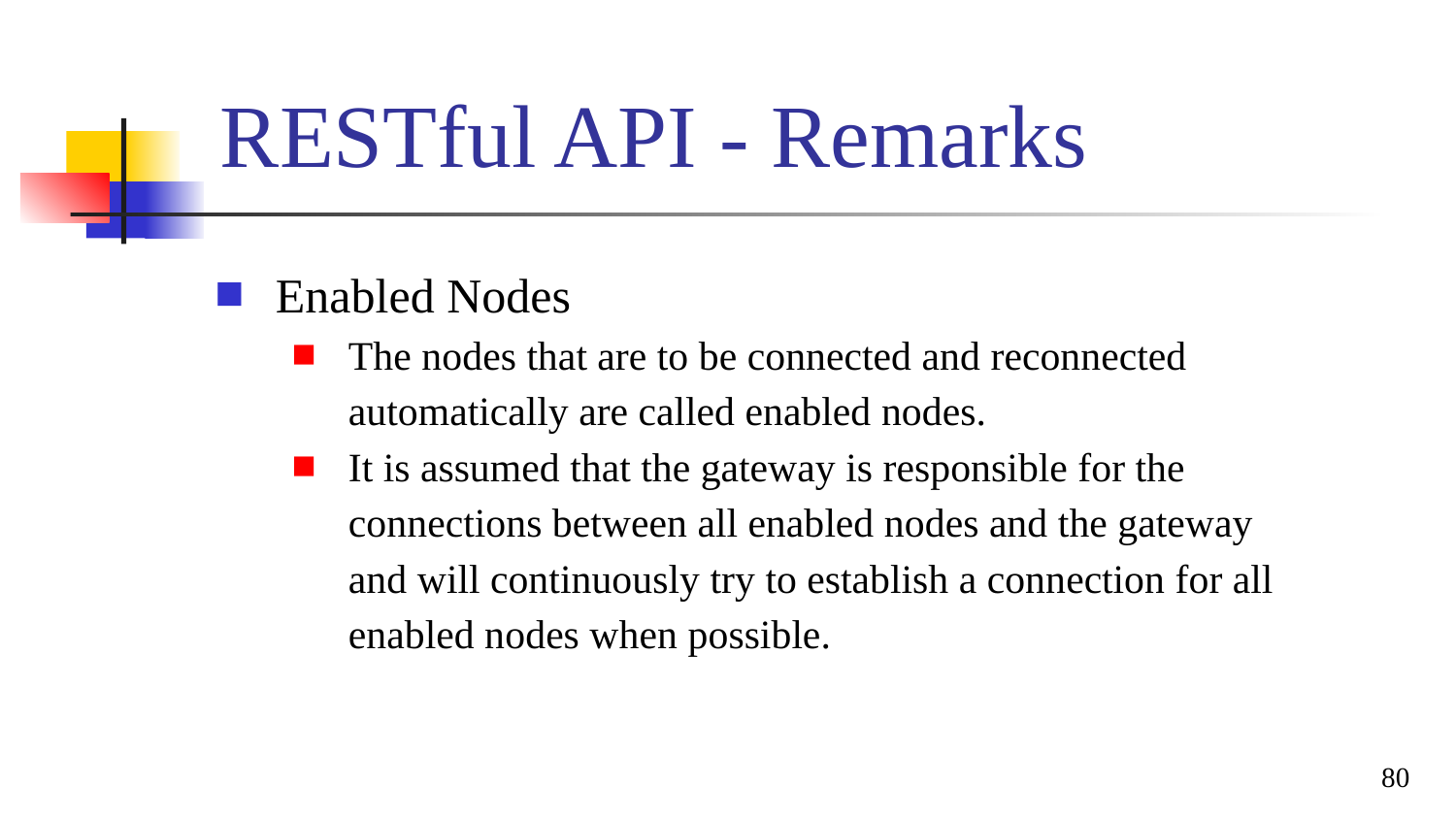

# RESTful API - Remarks
Enabled Nodes
The nodes that are to be connected and reconnected automatically are called enabled nodes.
It is assumed that the gateway is responsible for the connections between all enabled nodes and the gateway and will continuously try to establish a connection for all enabled nodes when possible.

80